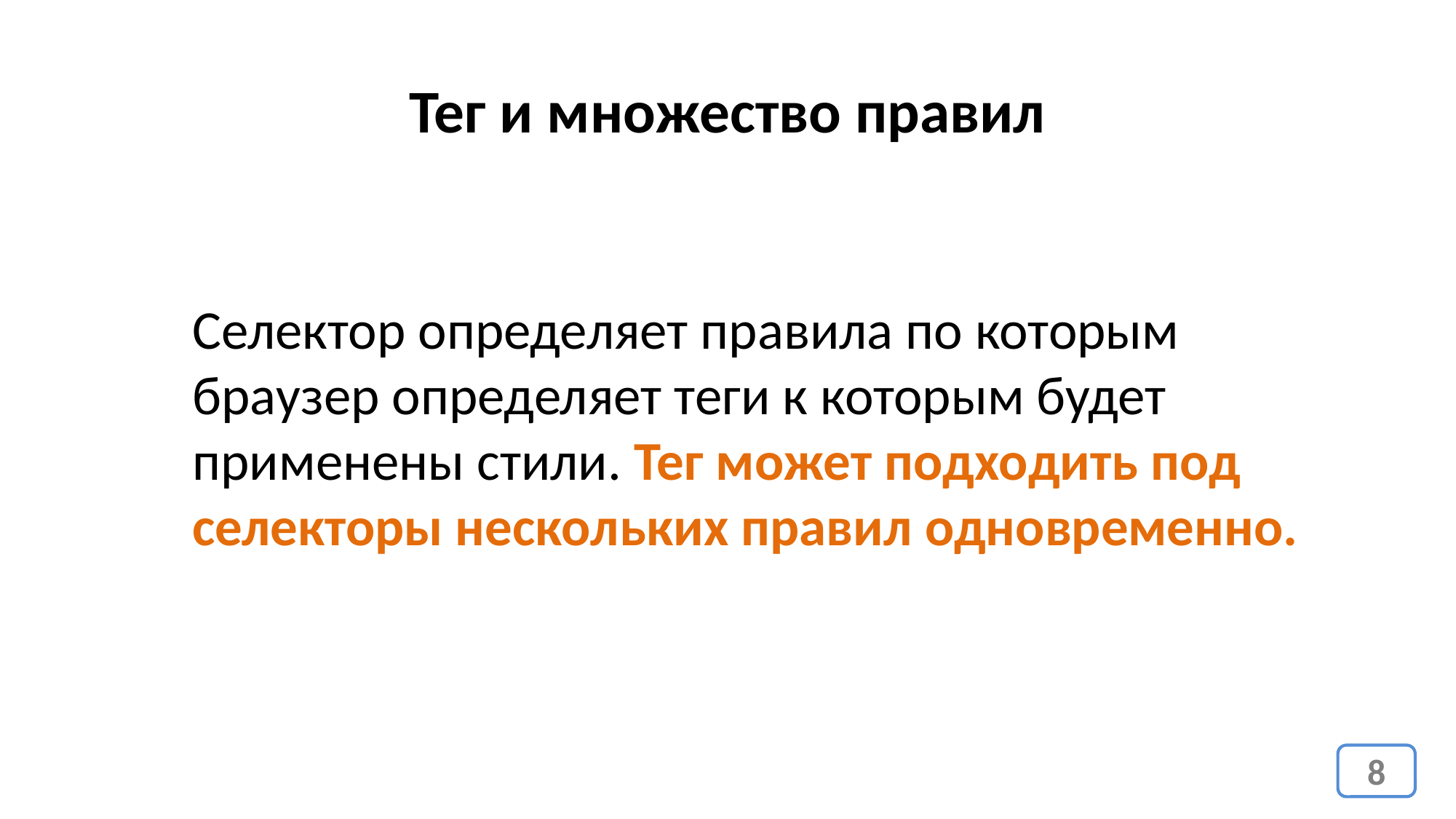

Тег и множество правил
Селектор определяет правила по которым браузер определяет теги к которым будет применены стили. Тег может подходить под селекторы нескольких правил одновременно.
8